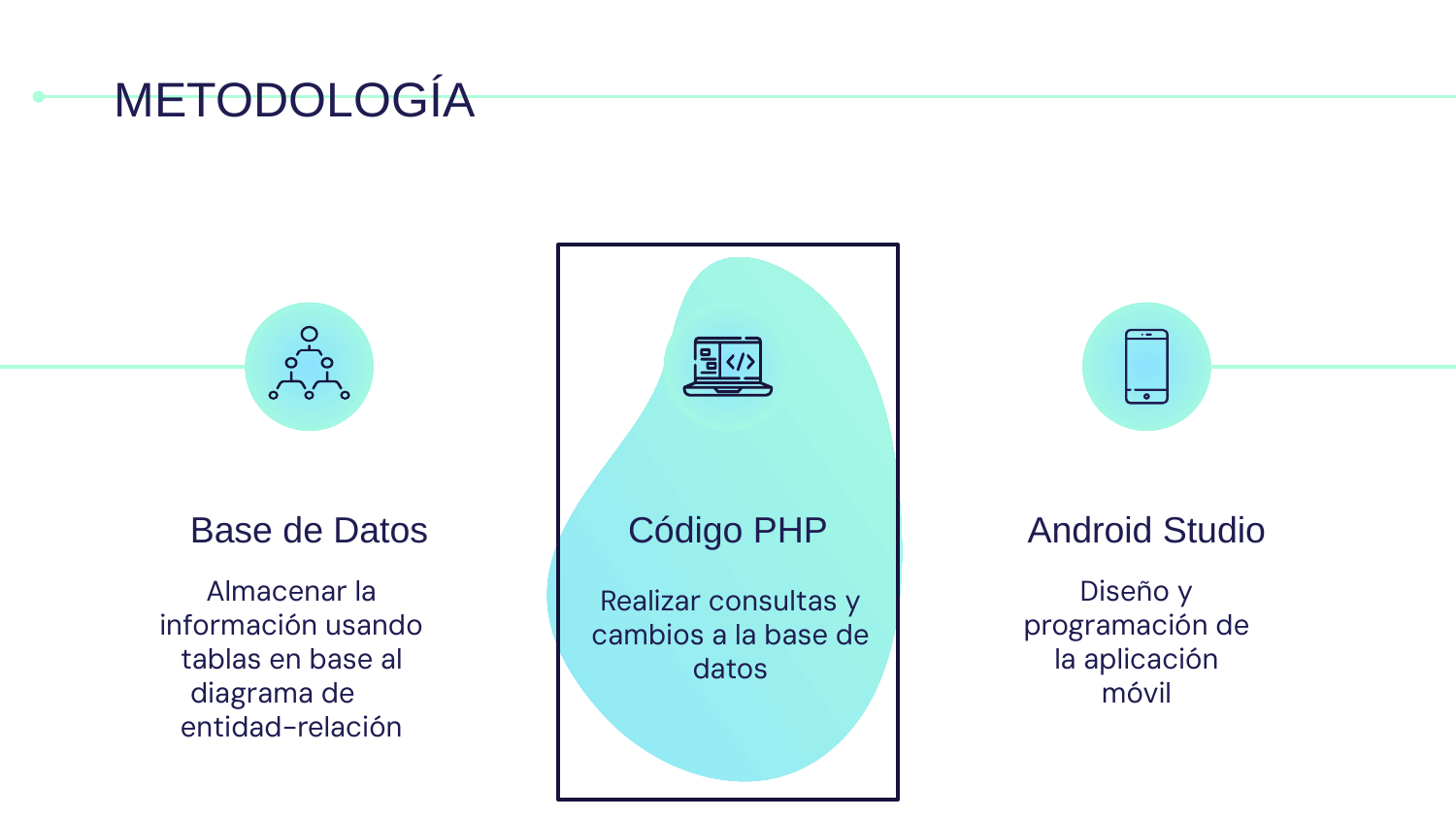

# METODOLOGÍA

Base de Datos
Código PHP
Android Studio
Almacenar la información usando tablas en base al diagrama de      entidad-relación
Diseño y programación de la aplicación móvil
Realizar consultas y cambios a la base de datos